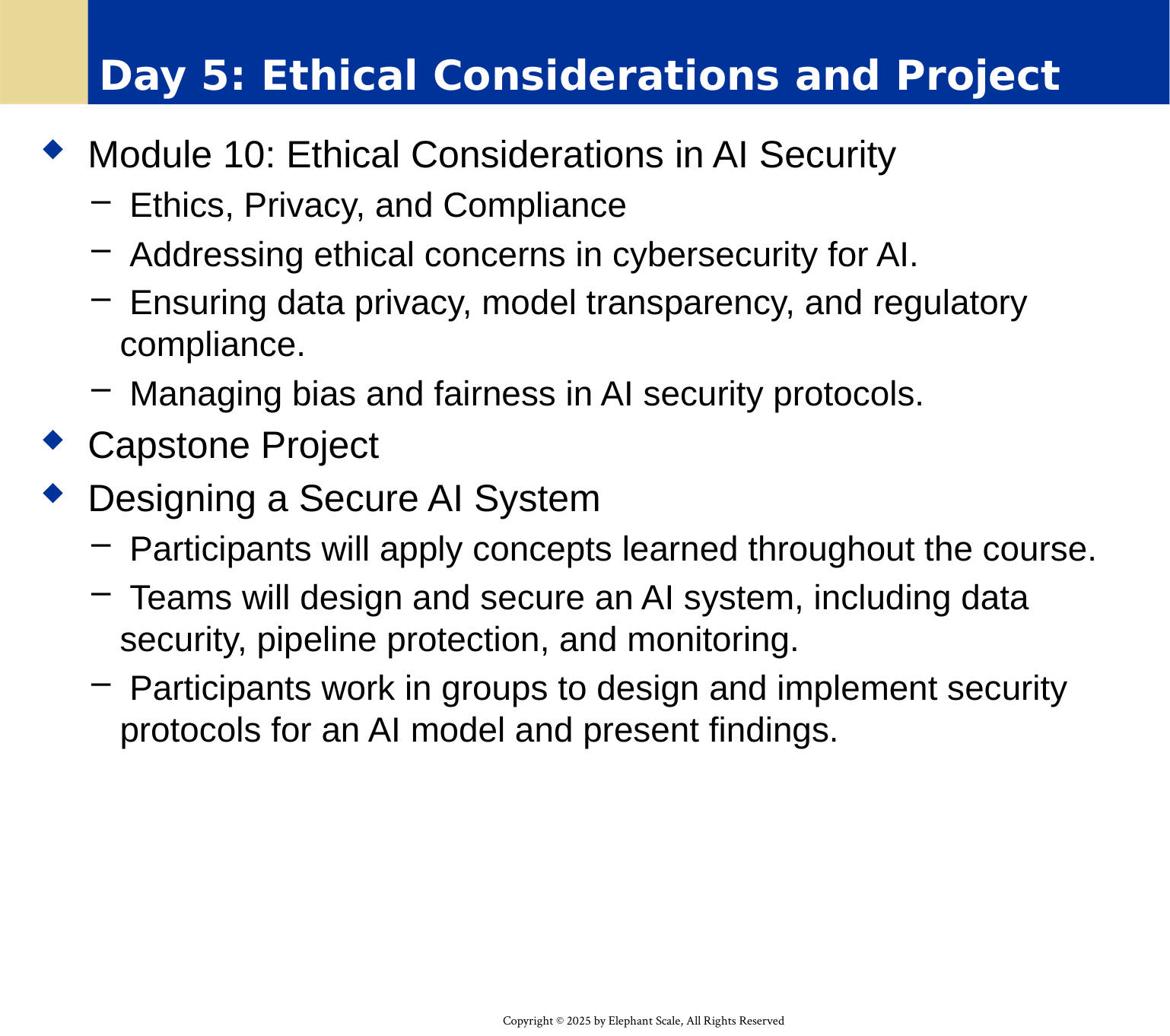

# Day 5: Ethical Considerations and Project
 Module 10: Ethical Considerations in AI Security
 Ethics, Privacy, and Compliance
 Addressing ethical concerns in cybersecurity for AI.
 Ensuring data privacy, model transparency, and regulatory compliance.
 Managing bias and fairness in AI security protocols.
 Capstone Project
 Designing a Secure AI System
 Participants will apply concepts learned throughout the course.
 Teams will design and secure an AI system, including data security, pipeline protection, and monitoring.
 Participants work in groups to design and implement security protocols for an AI model and present findings.
Copyright © 2025 by Elephant Scale, All Rights Reserved